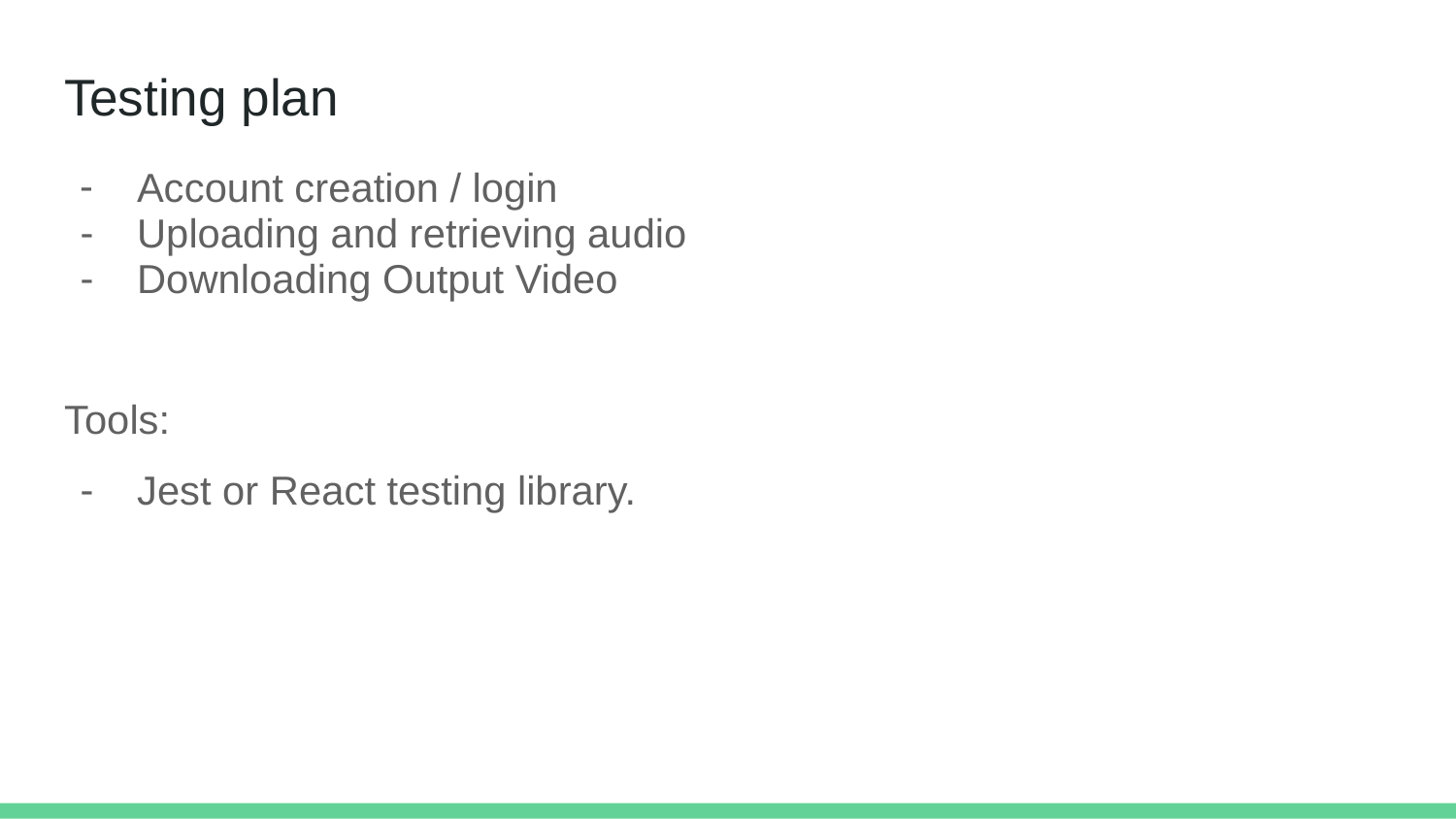

# Testing plan
Account creation / login
Uploading and retrieving audio
Downloading Output Video

Tools:
Jest or React testing library.